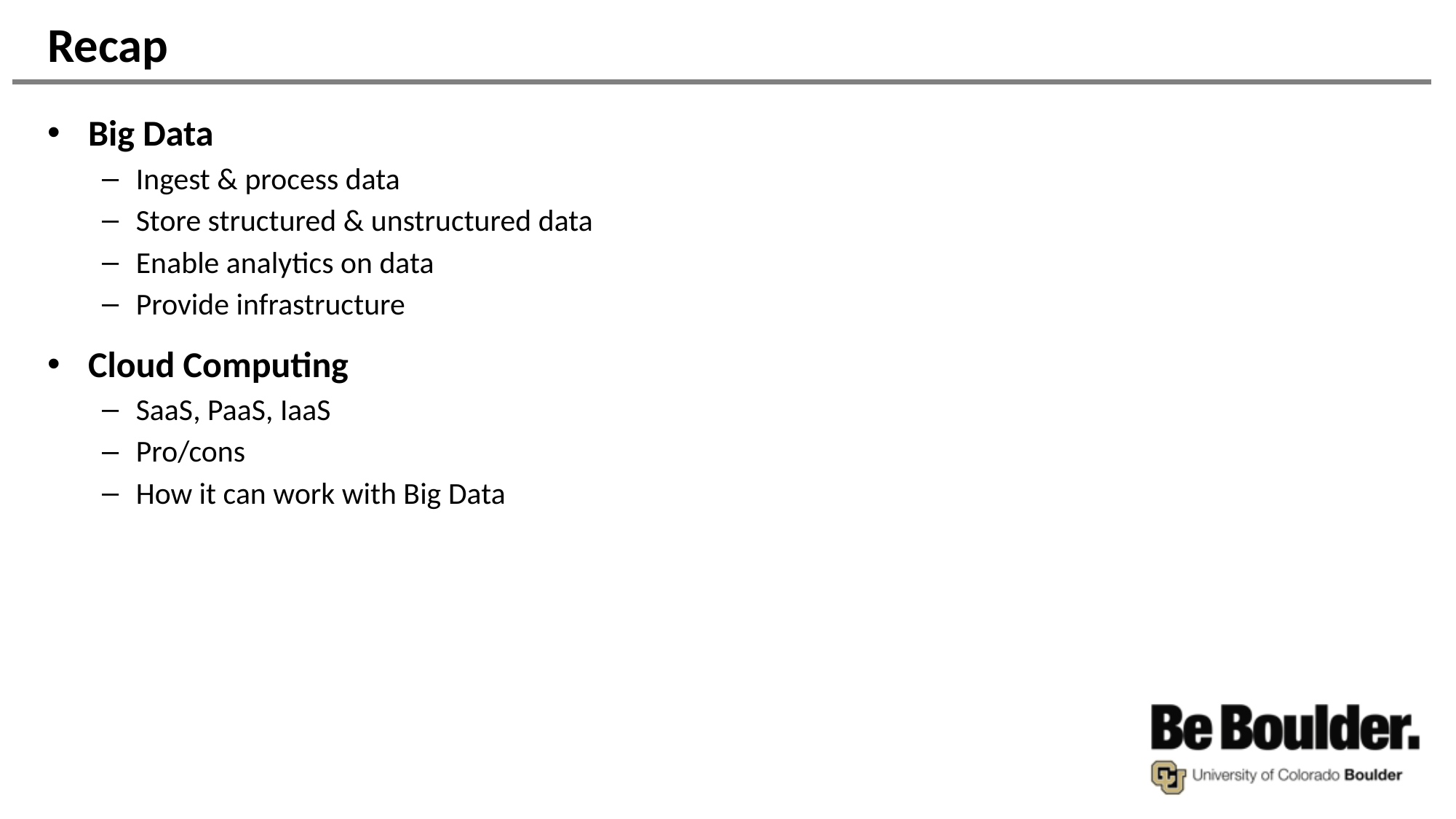

# Recap
Big Data
Ingest & process data
Store structured & unstructured data
Enable analytics on data
Provide infrastructure
Cloud Computing
SaaS, PaaS, IaaS
Pro/cons
How it can work with Big Data